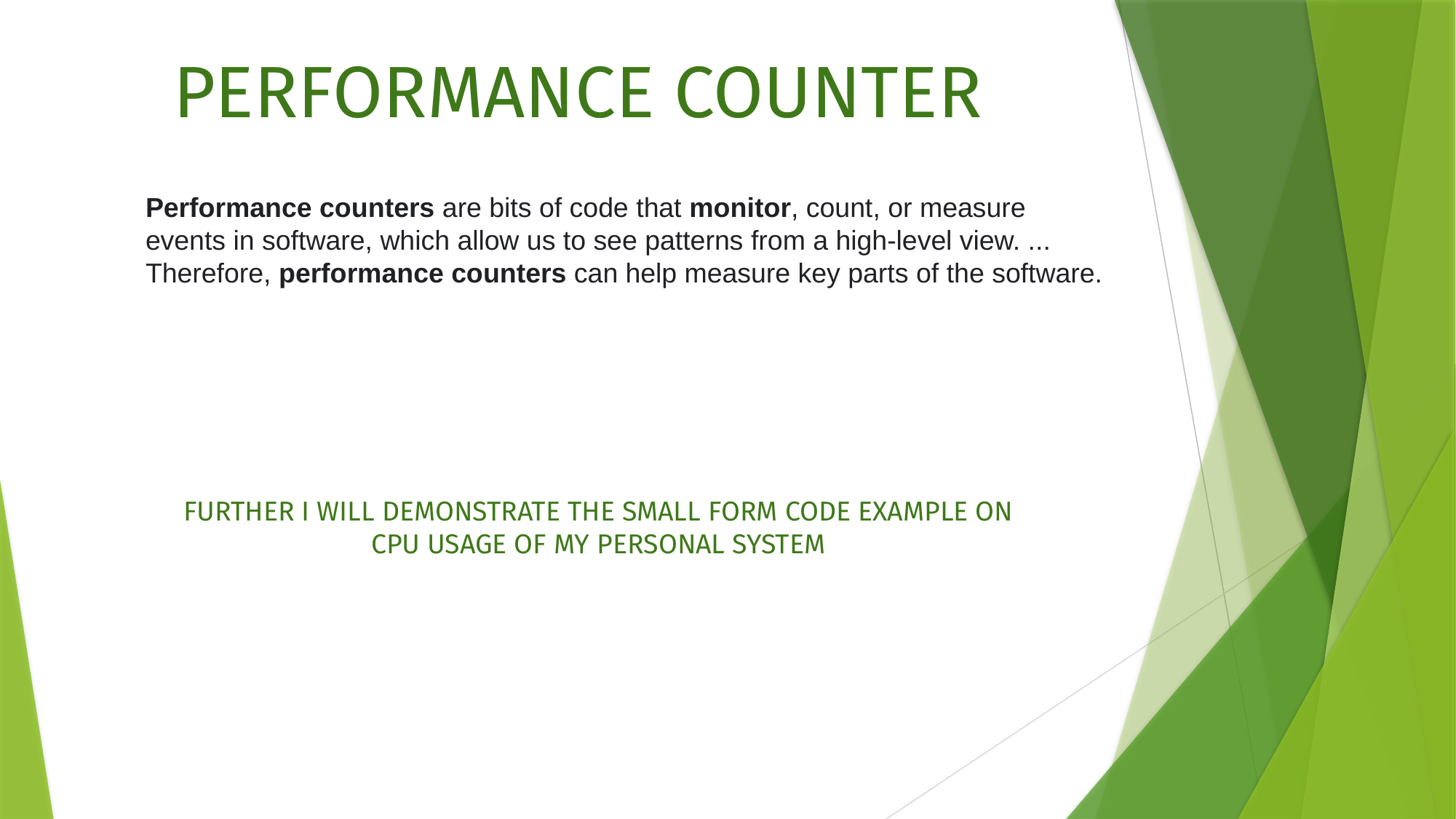

PERFORMANCE COUNTER
Performance counters are bits of code that monitor, count, or measure events in software, which allow us to see patterns from a high-level view. ... Therefore, performance counters can help measure key parts of the software.
FURTHER I WILL DEMONSTRATE THE SMALL FORM CODE EXAMPLE ON CPU USAGE OF MY PERSONAL SYSTEM